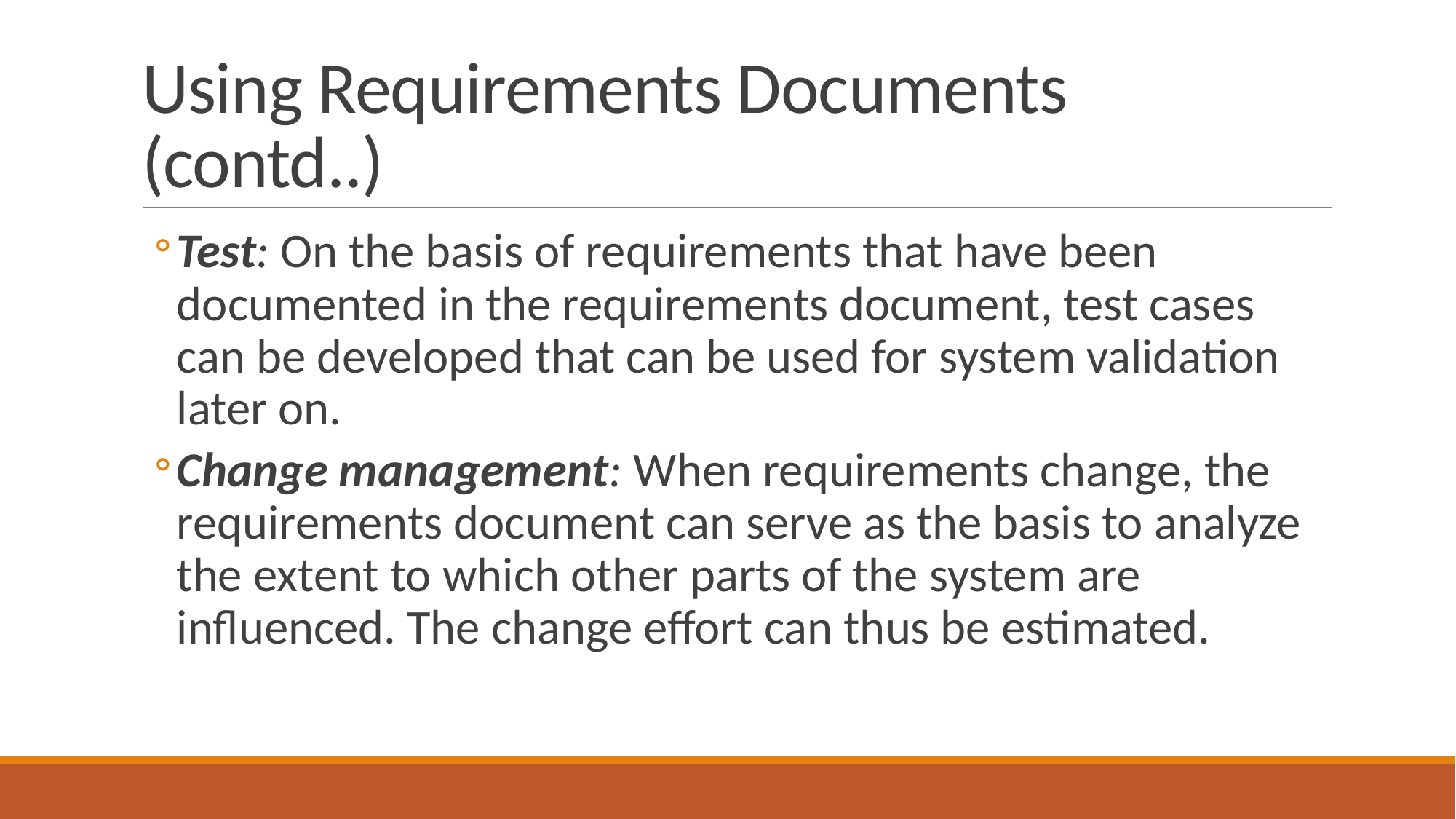

# Using Requirements Documents (contd..)
Test: On the basis of requirements that have been documented in the requirements document, test cases can be developed that can be used for system validation later on.
Change management: When requirements change, the requirements document can serve as the basis to analyze the extent to which other parts of the system are influenced. The change effort can thus be estimated.